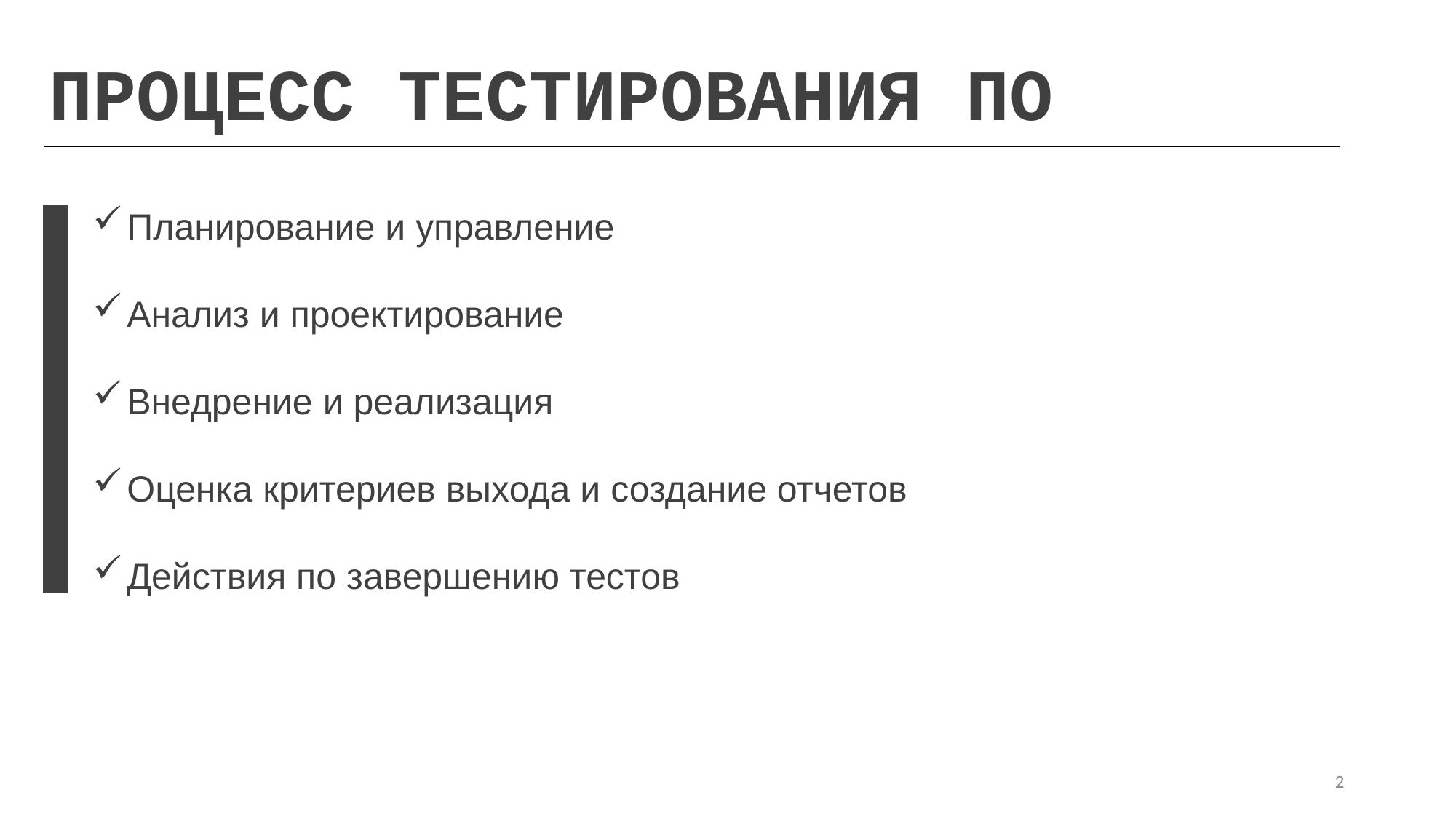

ПРОЦЕСС ТЕСТИРОВАНИЯ ПО
Планирование и управление

Анализ и проектирование

Внедрение и реализация

Оценка критериев выхода и создание отчетов

Действия по завершению тестов

2